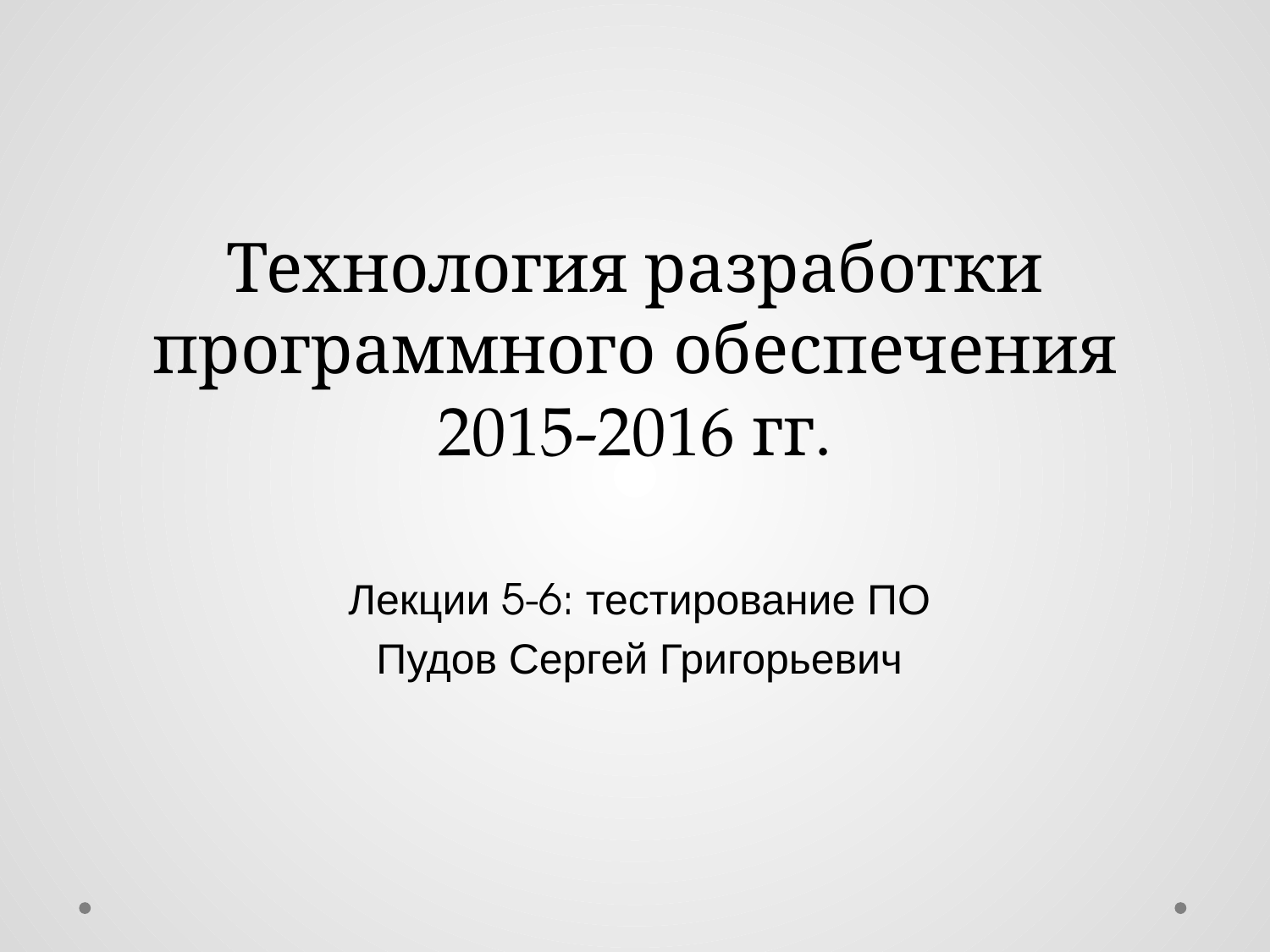

# Технология разработки программного обеспечения 2015-2016 гг.
Лекции 5-6: тестирование ПО
Пудов Сергей Григорьевич